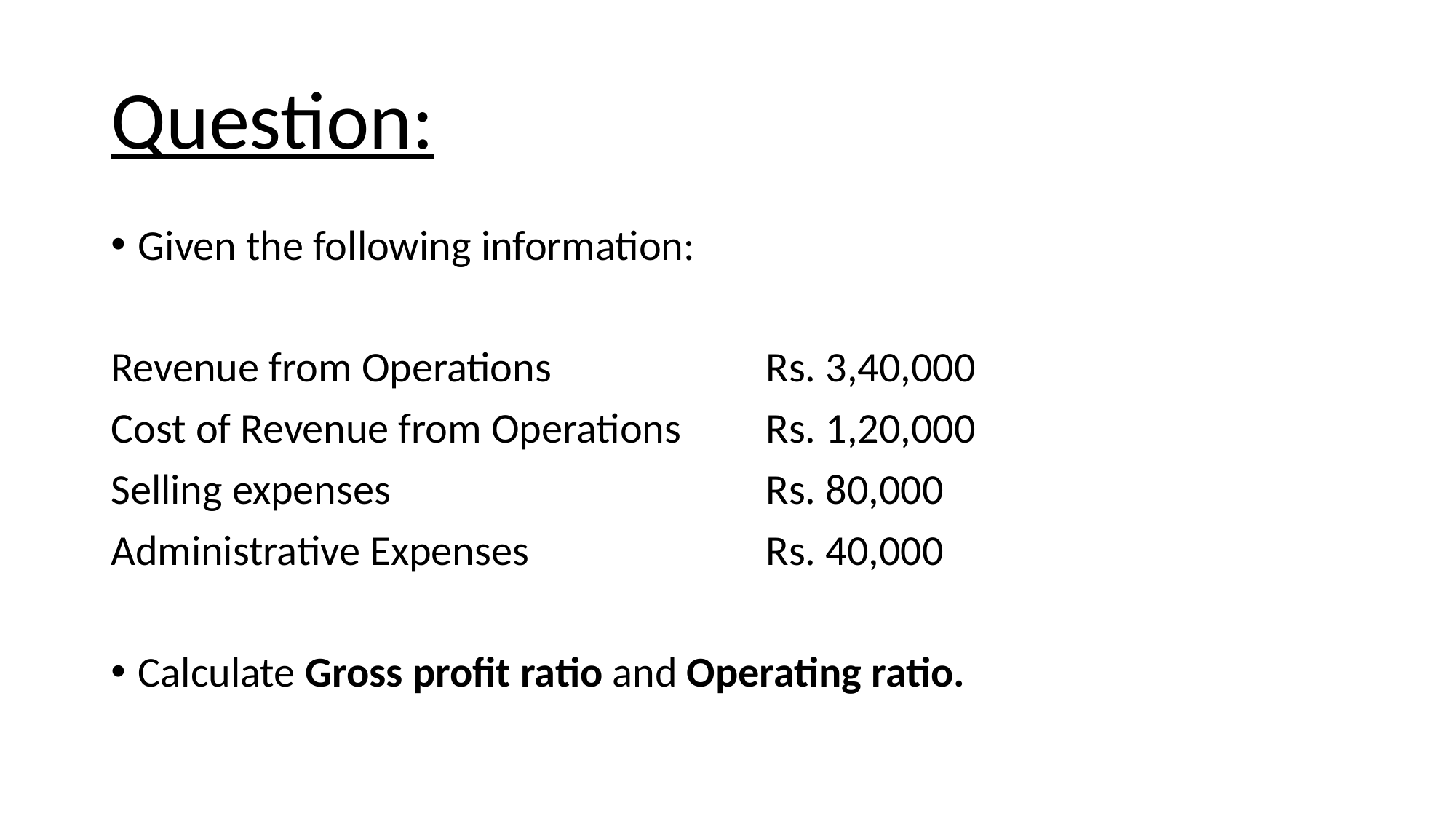

# Question:
Given the following information:

Revenue from Operations 		Rs. 3,40,000
Cost of Revenue from Operations 	Rs. 1,20,000
Selling expenses 				Rs. 80,000
Administrative Expenses 			Rs. 40,000

Calculate Gross profit ratio and Operating ratio.